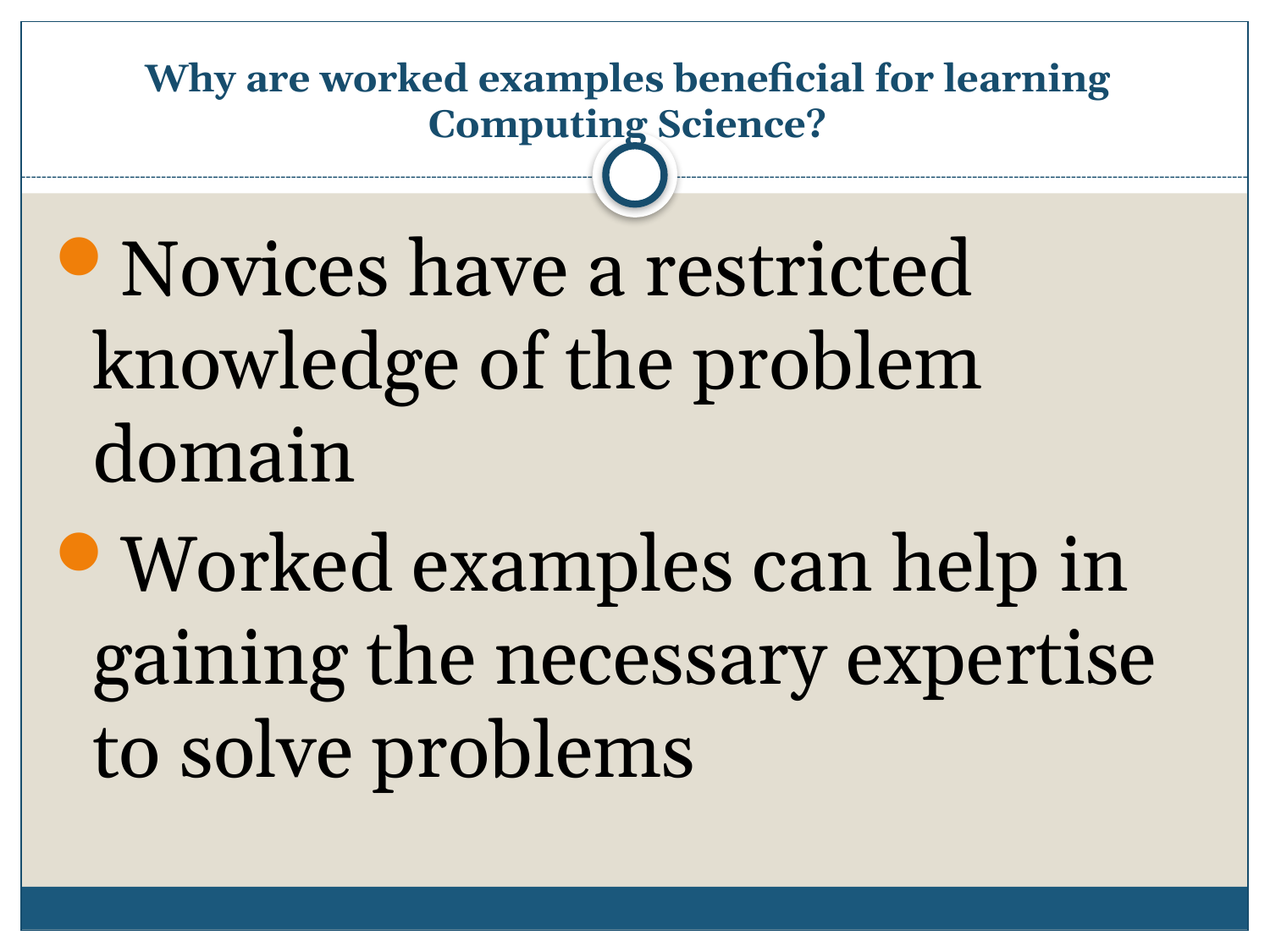

# Why are worked examples beneficial for learning Computing Science?
Novices have a restricted knowledge of the problem domain
Worked examples can help in gaining the necessary expertise to solve problems